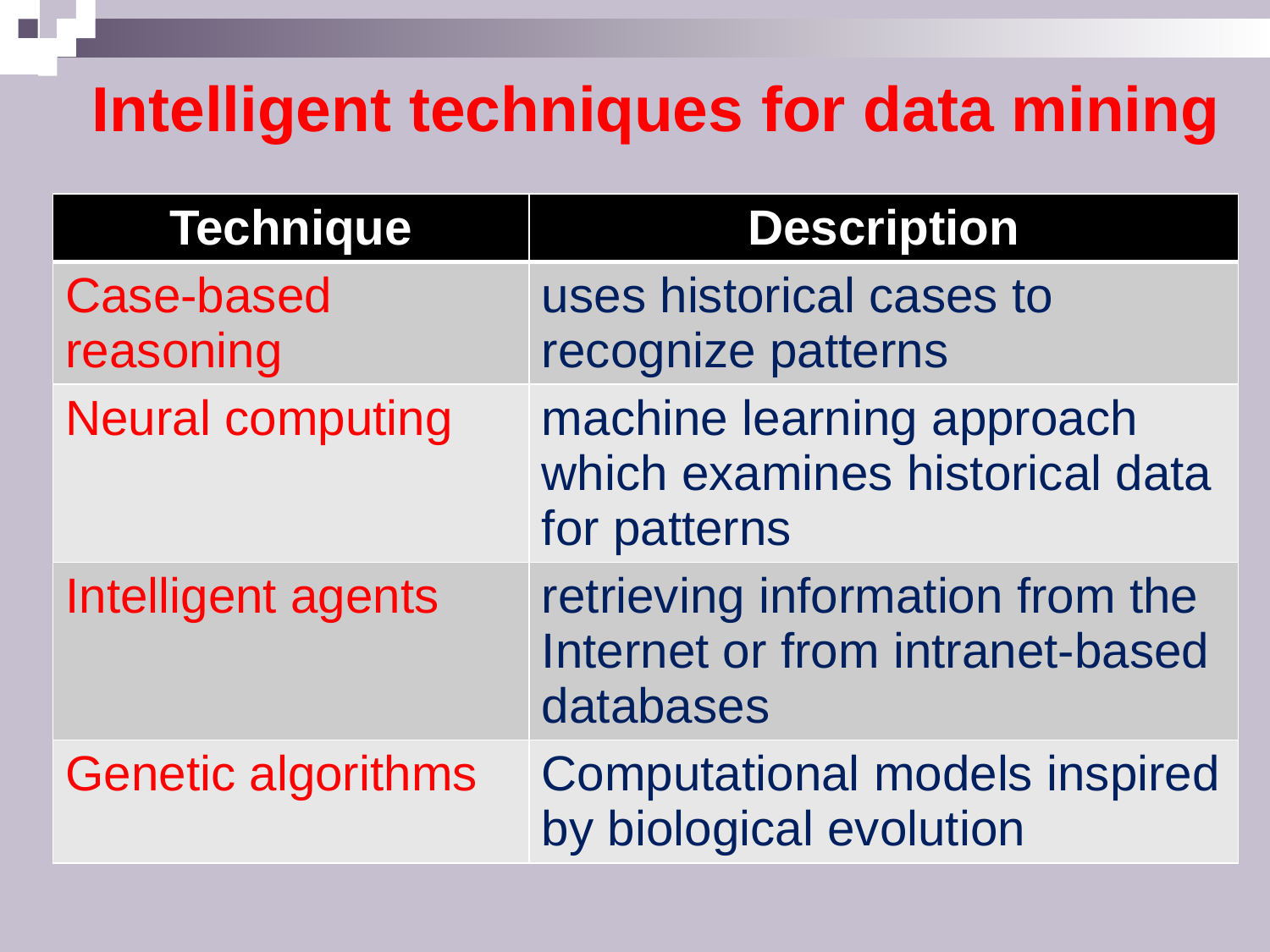

# Intelligent techniques for data mining
| Technique | Description |
| --- | --- |
| Case-based reasoning | uses historical cases to recognize patterns |
| Neural computing | machine learning approach which examines historical data for patterns |
| Intelligent agents | retrieving information from the Internet or from intranet-based databases |
| Genetic algorithms | Computational models inspired by biological evolution |